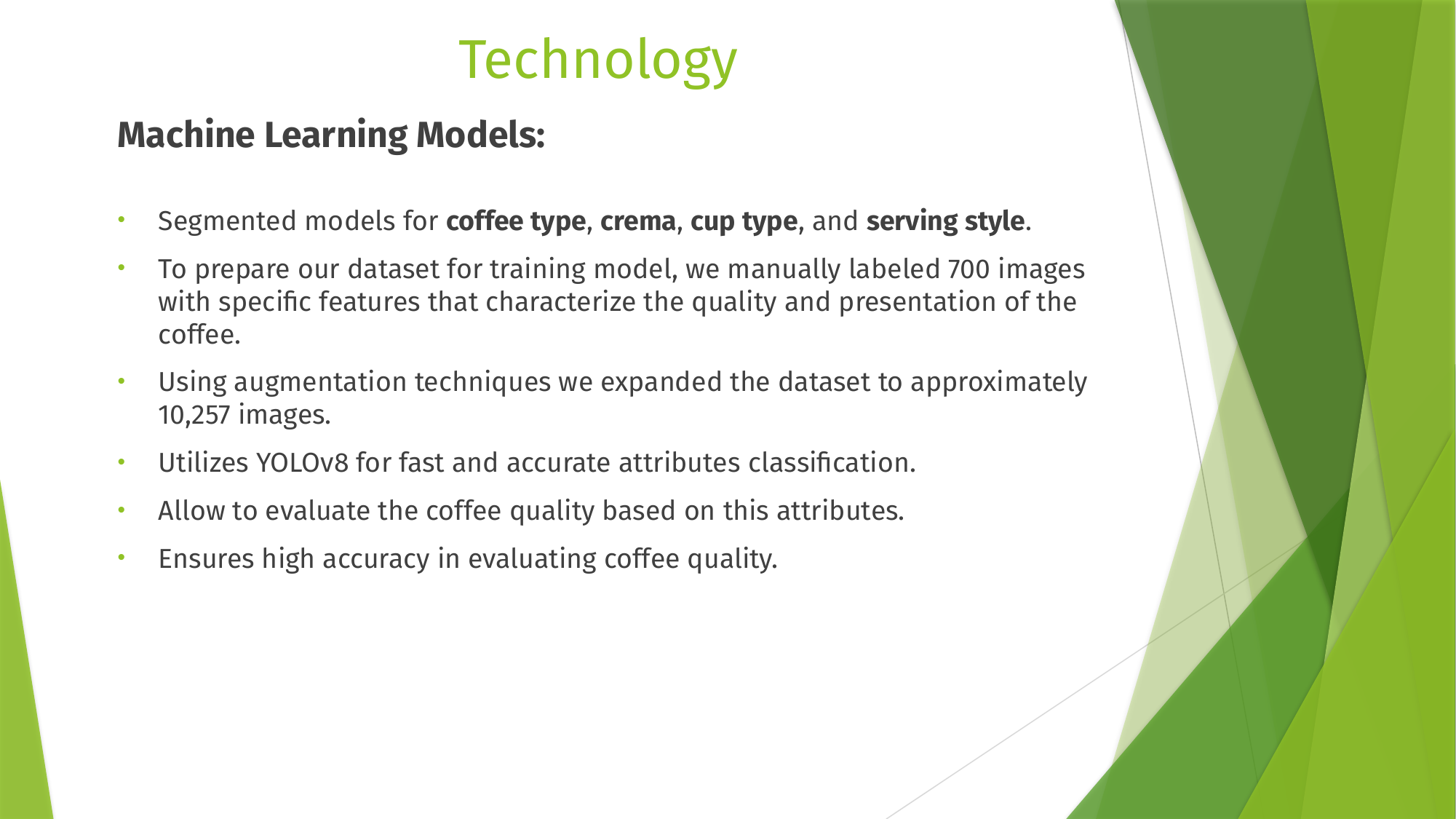

# Technology
Machine Learning Models:

Segmented models for coffee type, crema, cup type, and serving style.
To prepare our dataset for training model, we manually labeled 700 images with specific features that characterize the quality and presentation of the coffee.
Using augmentation techniques we expanded the dataset to approximately 10,257 images.
Utilizes YOLOv8 for fast and accurate attributes classification.
Allow to evaluate the coffee quality based on this attributes.
Ensures high accuracy in evaluating coffee quality.